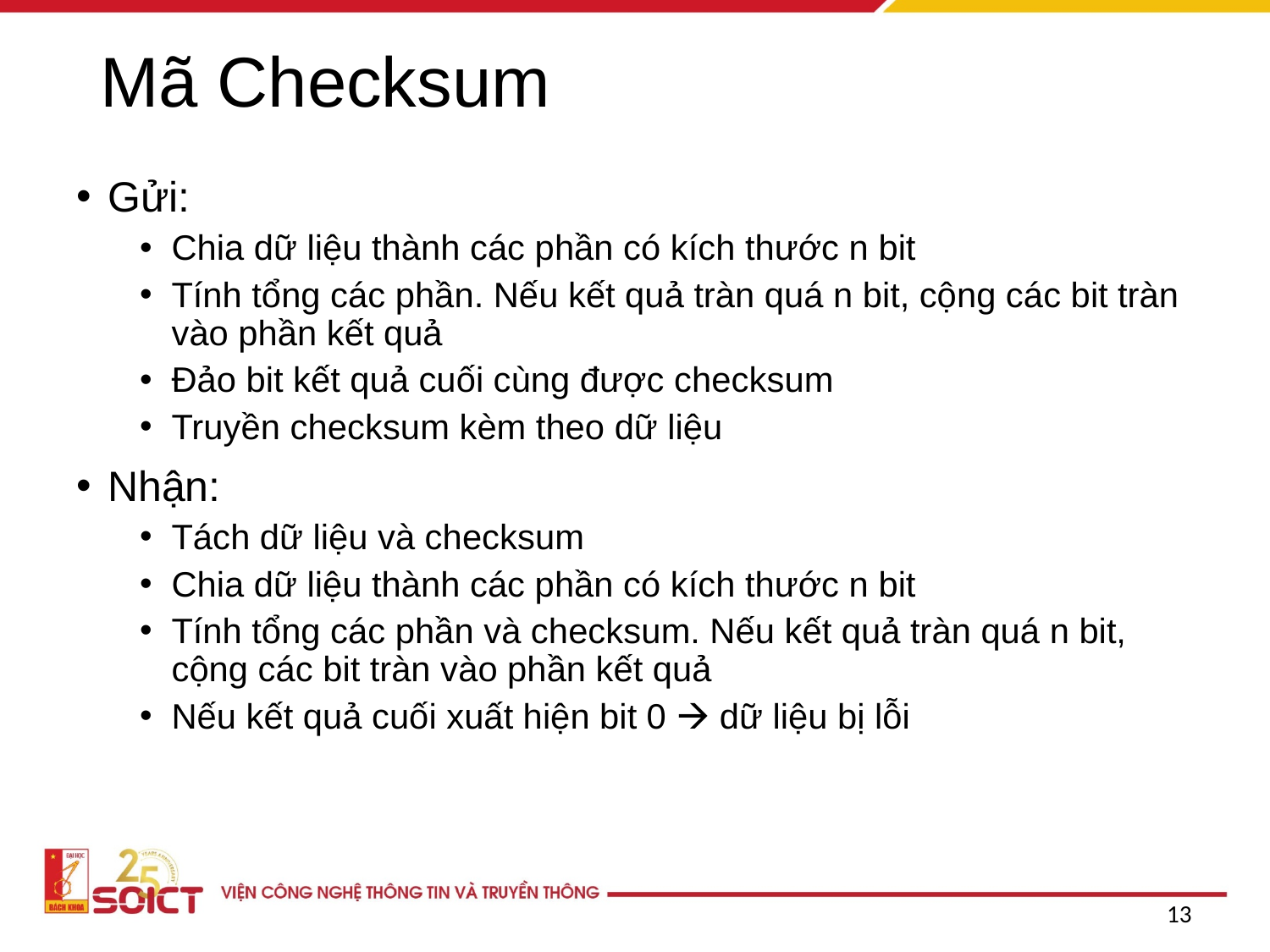

# Mã Checksum
Gửi:
Chia dữ liệu thành các phần có kích thước n bit
Tính tổng các phần. Nếu kết quả tràn quá n bit, cộng các bit tràn vào phần kết quả
Đảo bit kết quả cuối cùng được checksum
Truyền checksum kèm theo dữ liệu
Nhận:
Tách dữ liệu và checksum
Chia dữ liệu thành các phần có kích thước n bit
Tính tổng các phần và checksum. Nếu kết quả tràn quá n bit, cộng các bit tràn vào phần kết quả
Nếu kết quả cuối xuất hiện bit 0 🡪 dữ liệu bị lỗi
13